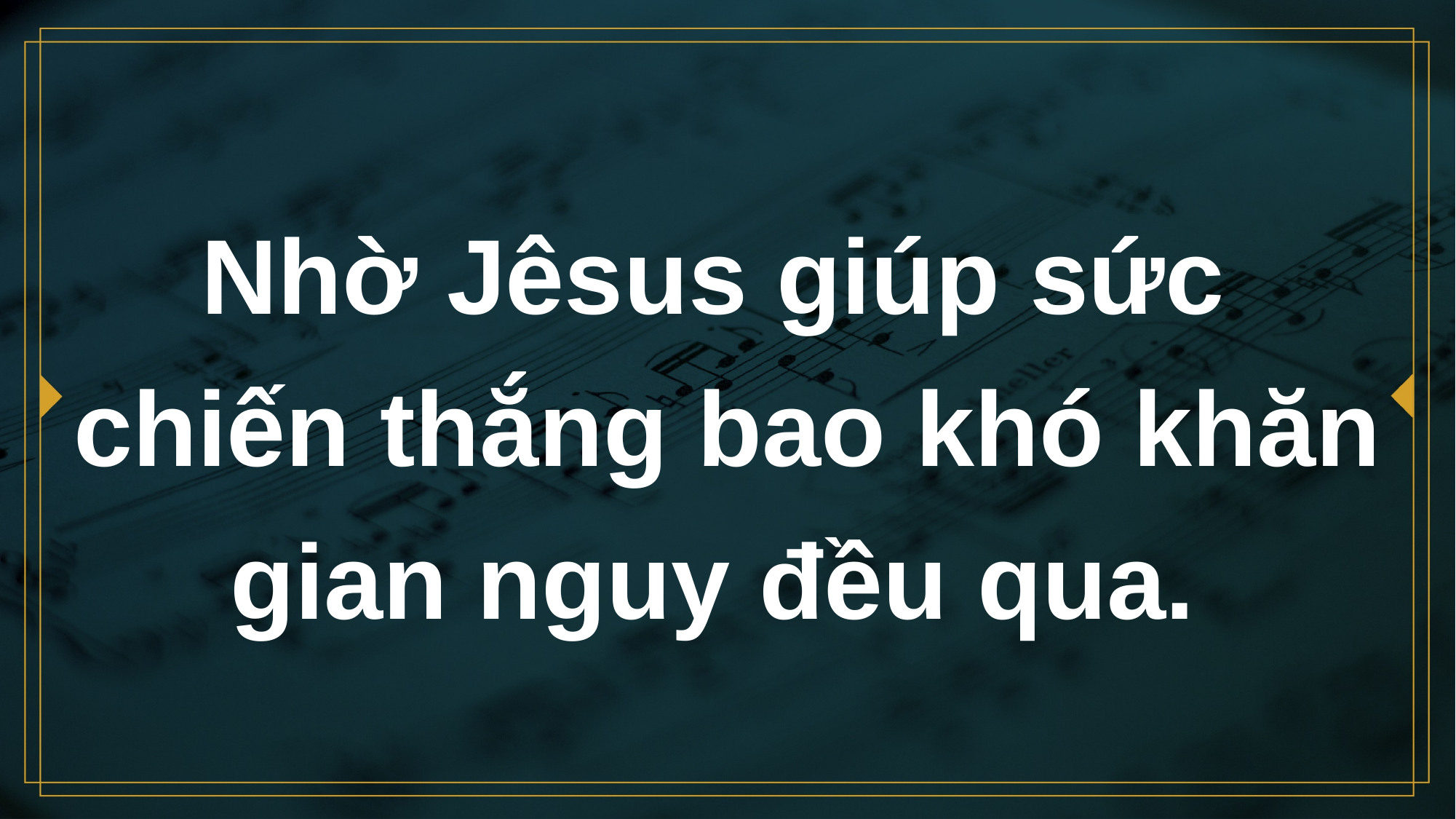

# Nhờ Jêsus giúp sức chiến thắng bao khó khăn gian nguy đều qua.